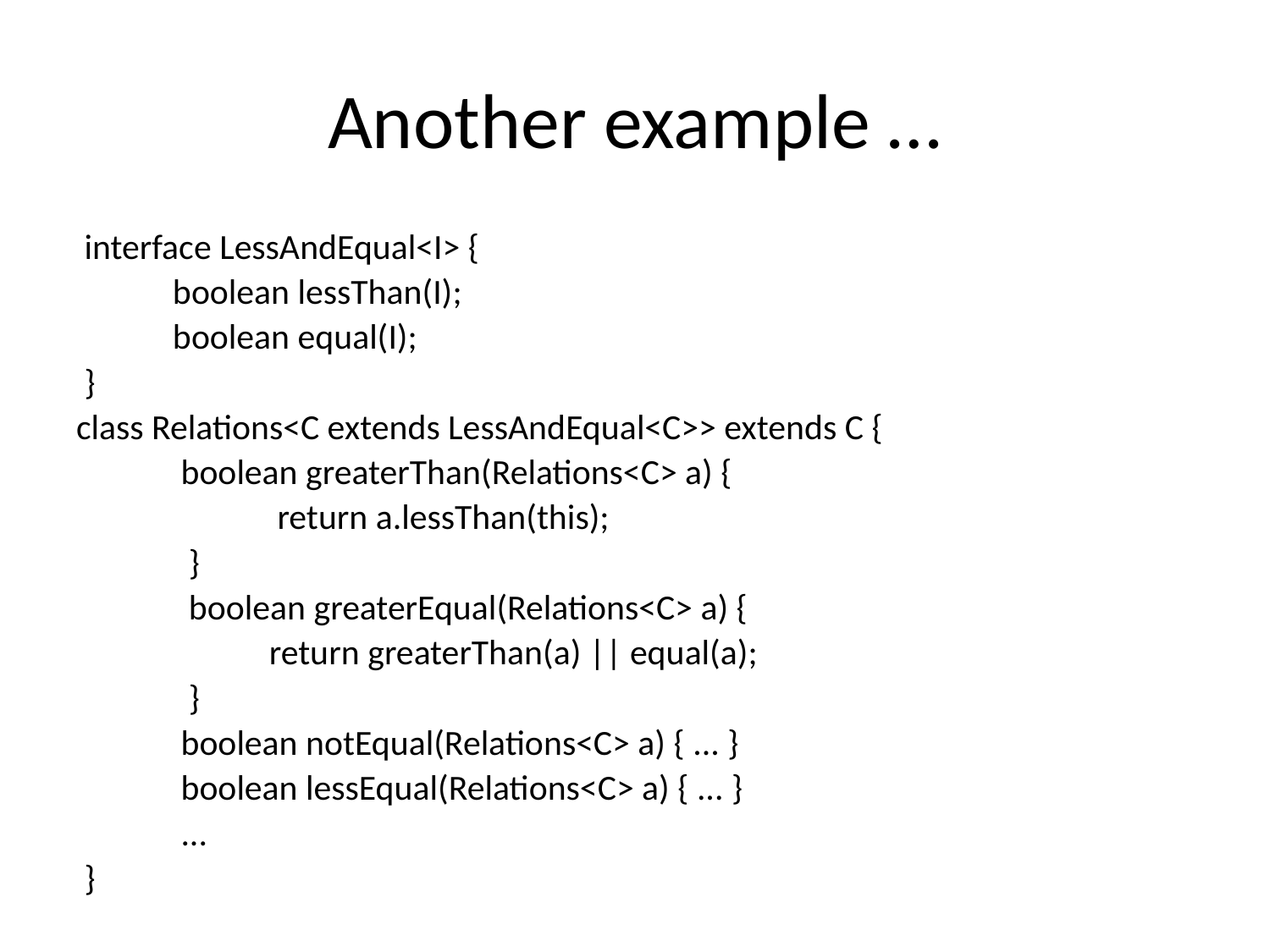

# Another example …
 interface LessAndEqual<I> {
            boolean lessThan(I);
            boolean equal(I);
 }
class Relations<C extends LessAndEqual<C>> extends C {
             boolean greaterThan(Relations<C> a) {
                         return a.lessThan(this);
              }
              boolean greaterEqual(Relations<C> a) {
                        return greaterThan(a) || equal(a);
              }
             boolean notEqual(Relations<C> a) { ... }
             boolean lessEqual(Relations<C> a) { ... }
             ...
 }